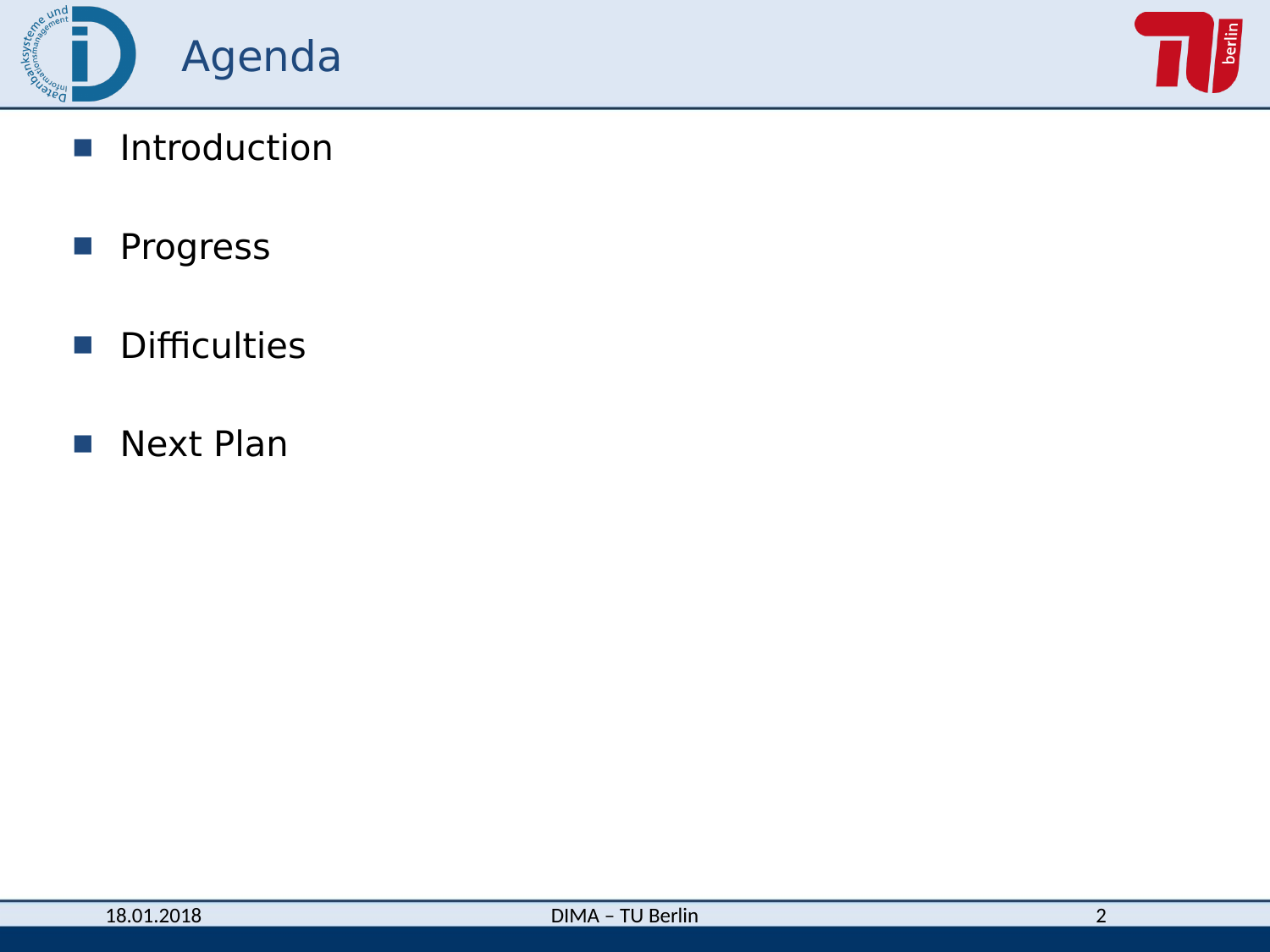

# Agenda
Introduction

Progress

Difficulties

Next Plan